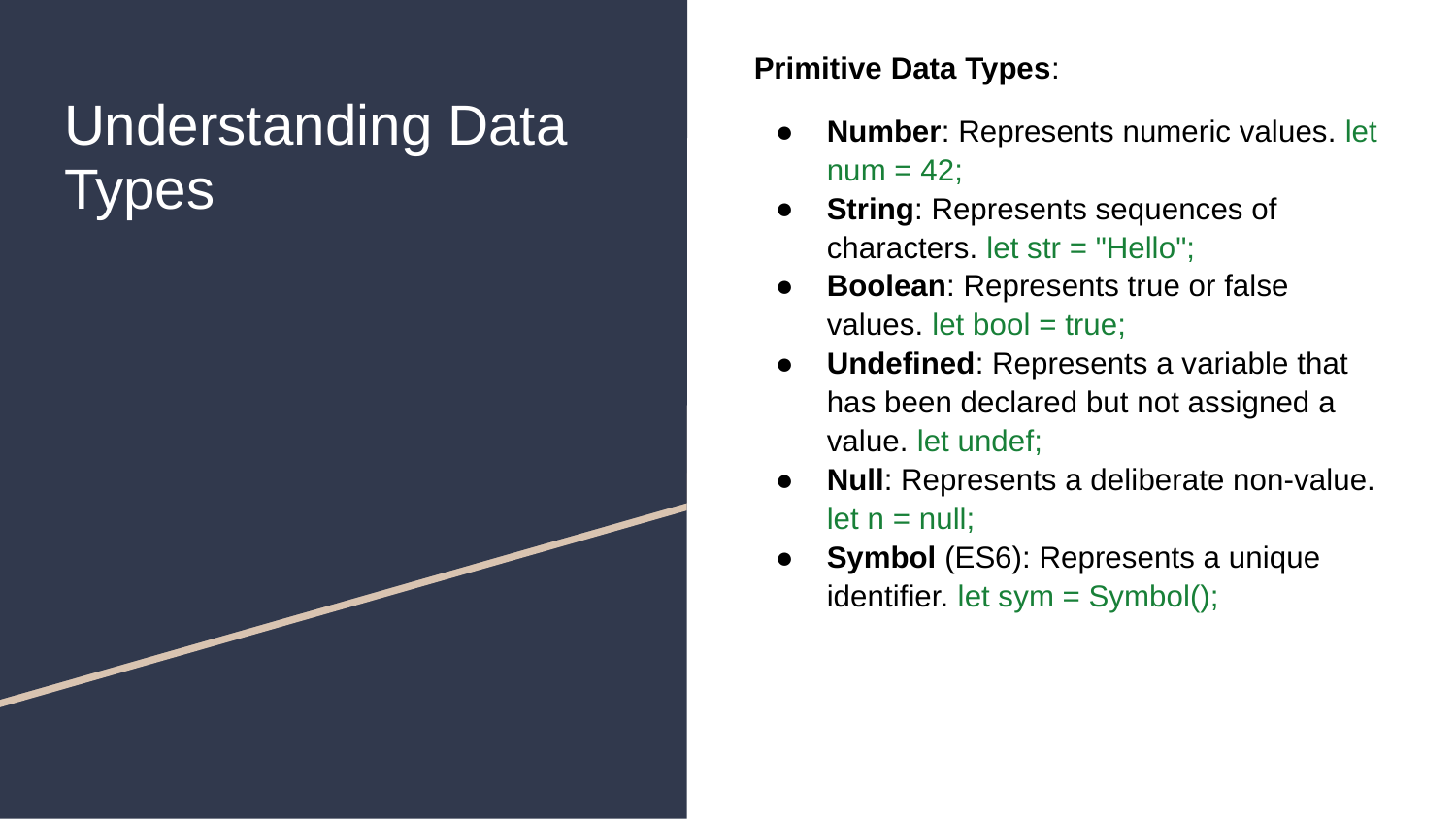

Primitive Data Types:
Number: Represents numeric values. let num = 42;
String: Represents sequences of characters. let str = "Hello";
Boolean: Represents true or false values. let bool = true;
Undefined: Represents a variable that has been declared but not assigned a value. let undef;
Null: Represents a deliberate non-value. let n = null;
Symbol (ES6): Represents a unique identifier. let sym = Symbol();

# Understanding Data Types